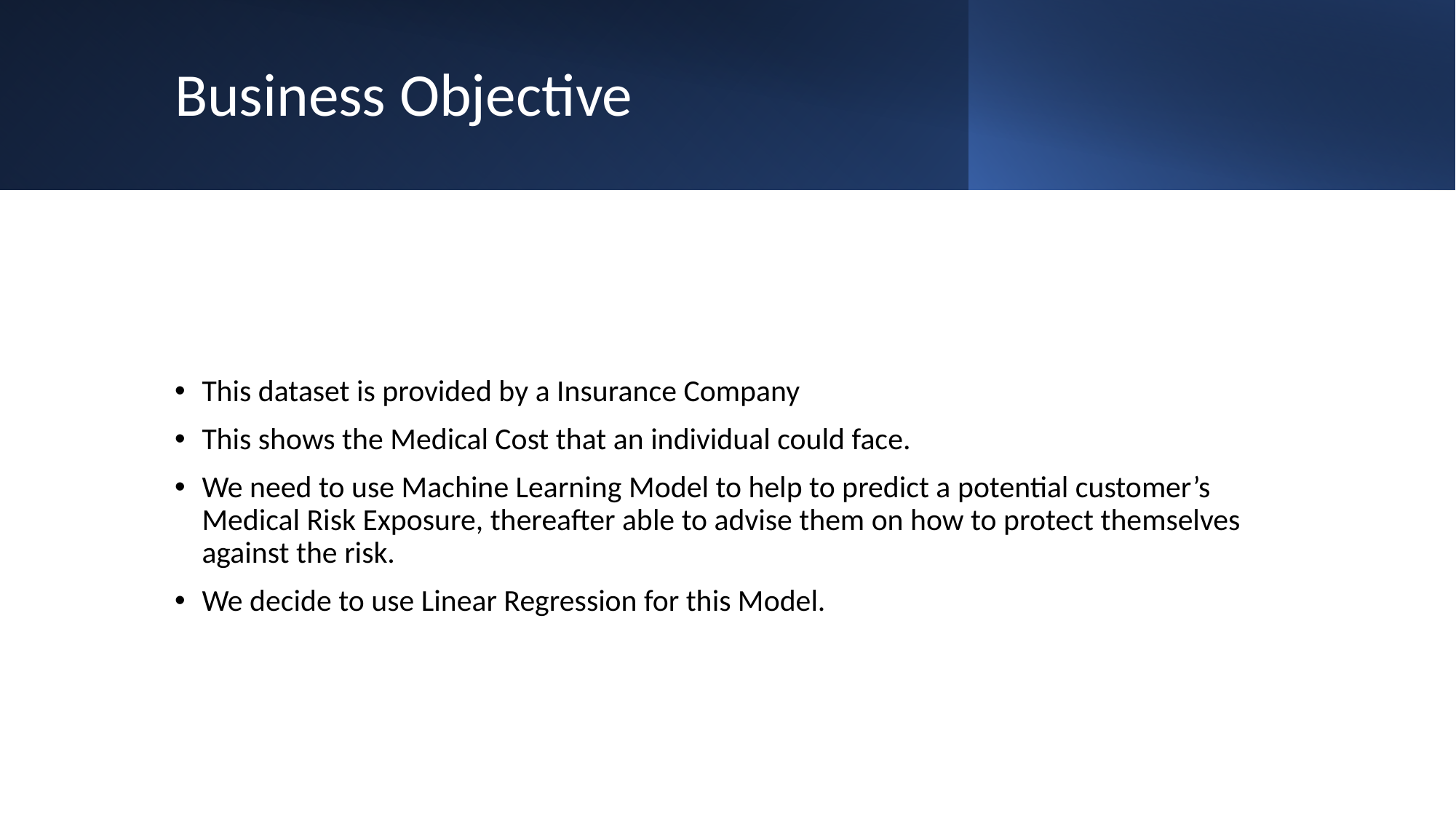

# Business Objective
This dataset is provided by a Insurance Company
This shows the Medical Cost that an individual could face.
We need to use Machine Learning Model to help to predict a potential customer’s Medical Risk Exposure, thereafter able to advise them on how to protect themselves against the risk.
We decide to use Linear Regression for this Model.